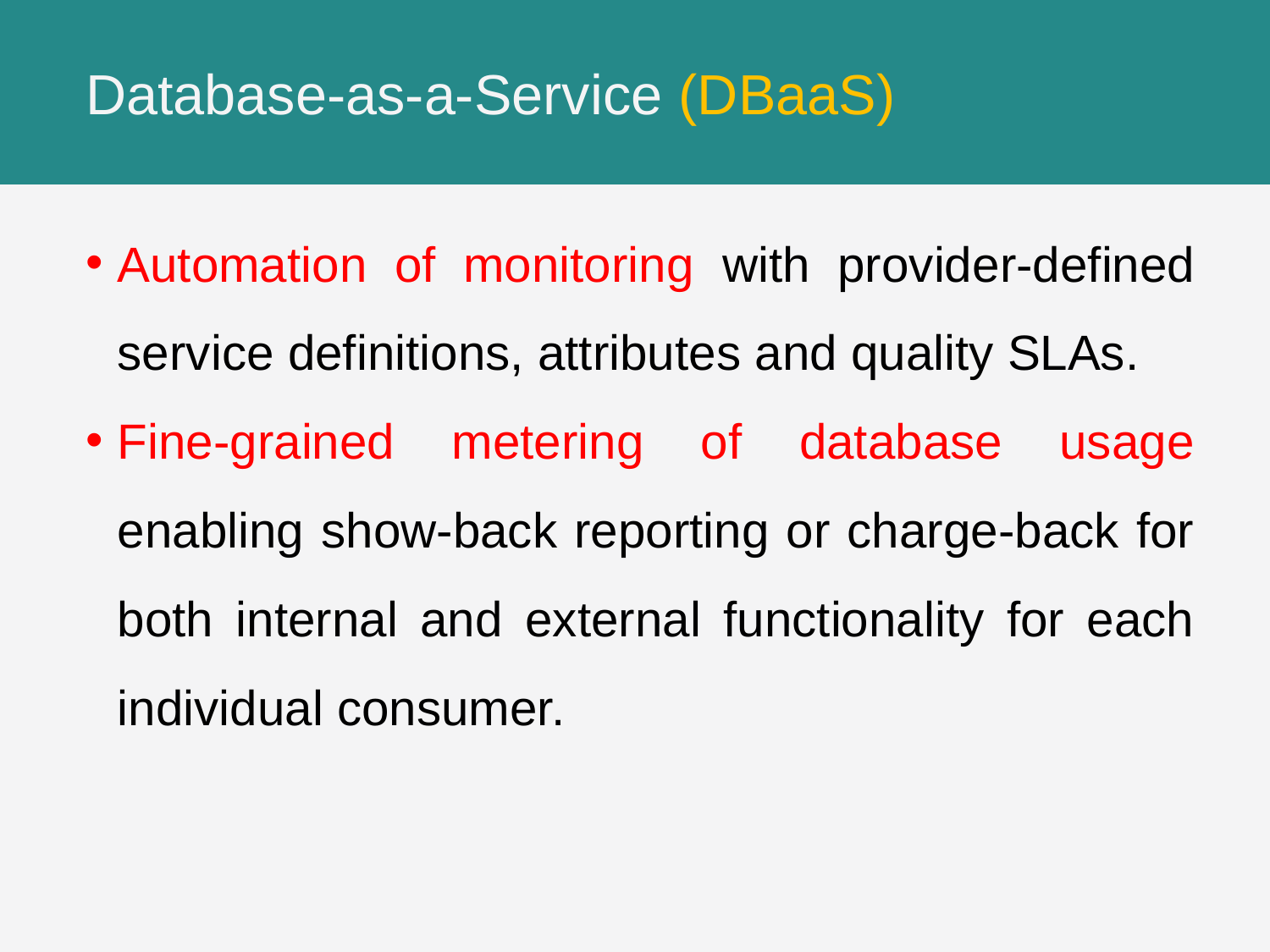

# Database-as-a-Service (DBaaS)
Automation of monitoring with provider-defined service definitions, attributes and quality SLAs.
Fine-grained metering of database usage enabling show-back reporting or charge-back for both internal and external functionality for each individual consumer.